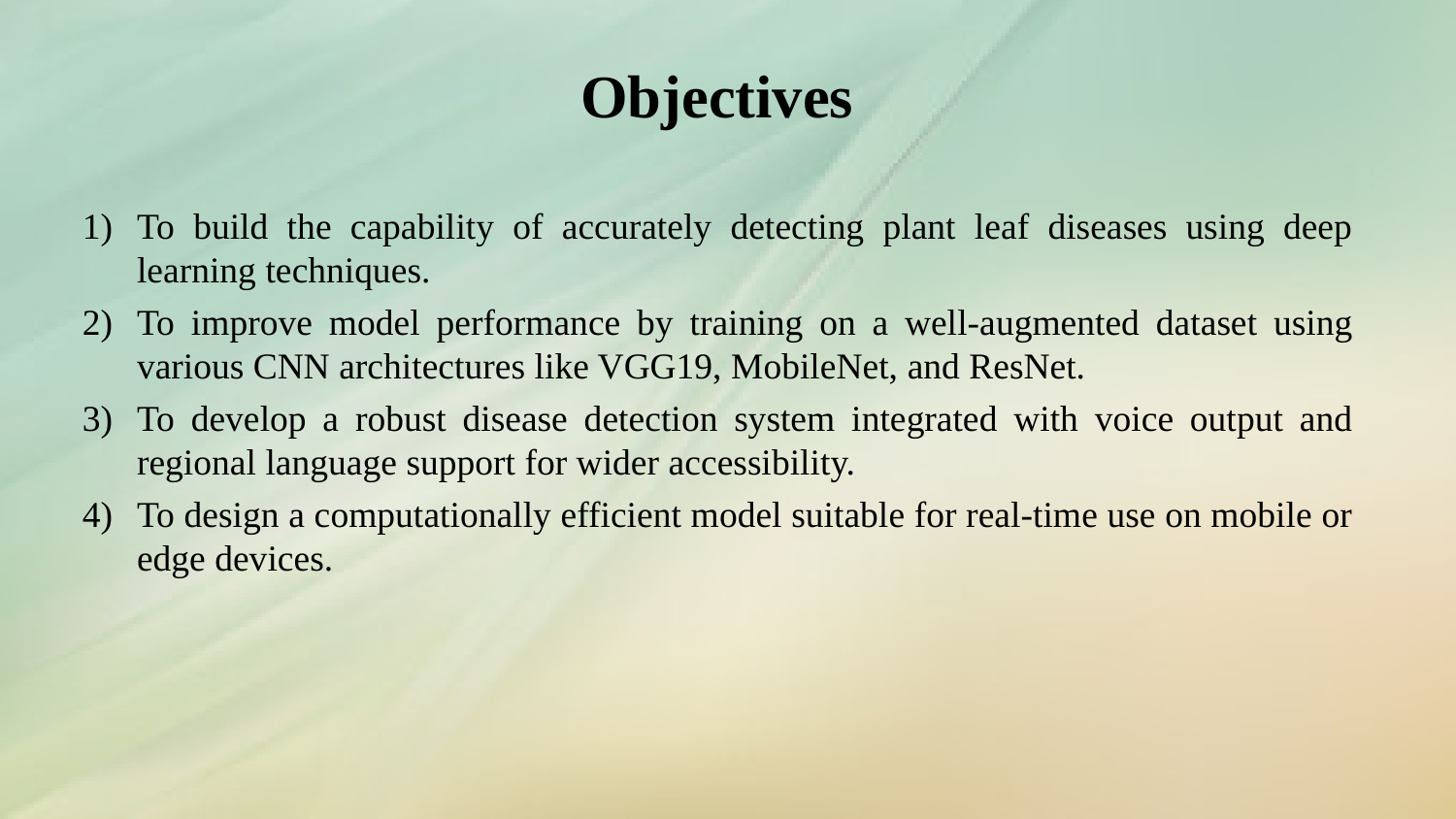

# Objectives
To build the capability of accurately detecting plant leaf diseases using deep learning techniques.
To improve model performance by training on a well-augmented dataset using various CNN architectures like VGG19, MobileNet, and ResNet.
To develop a robust disease detection system integrated with voice output and regional language support for wider accessibility.
To design a computationally efficient model suitable for real-time use on mobile or edge devices.